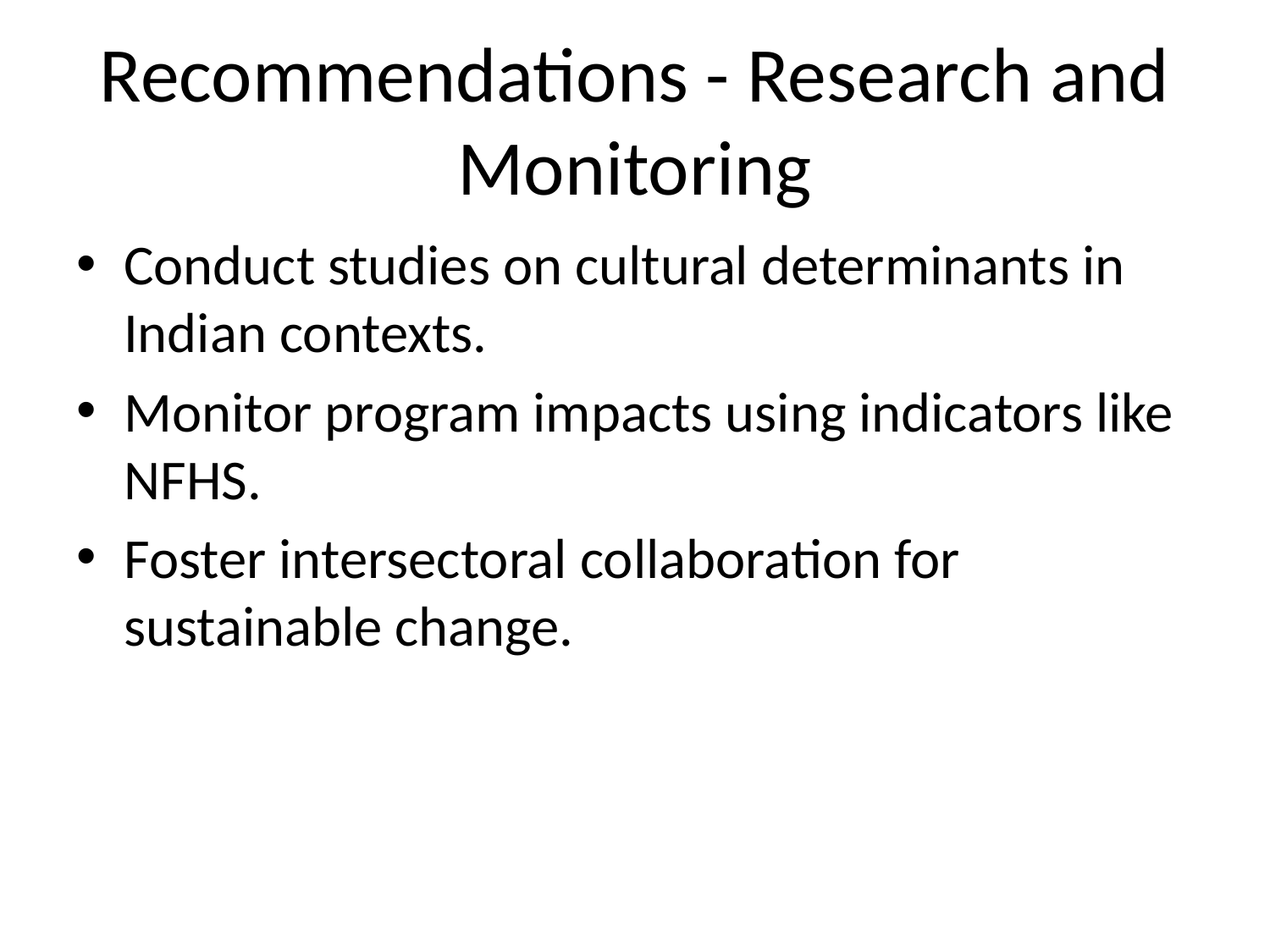

# Recommendations - Research and Monitoring
Conduct studies on cultural determinants in Indian contexts.
Monitor program impacts using indicators like NFHS.
Foster intersectoral collaboration for sustainable change.